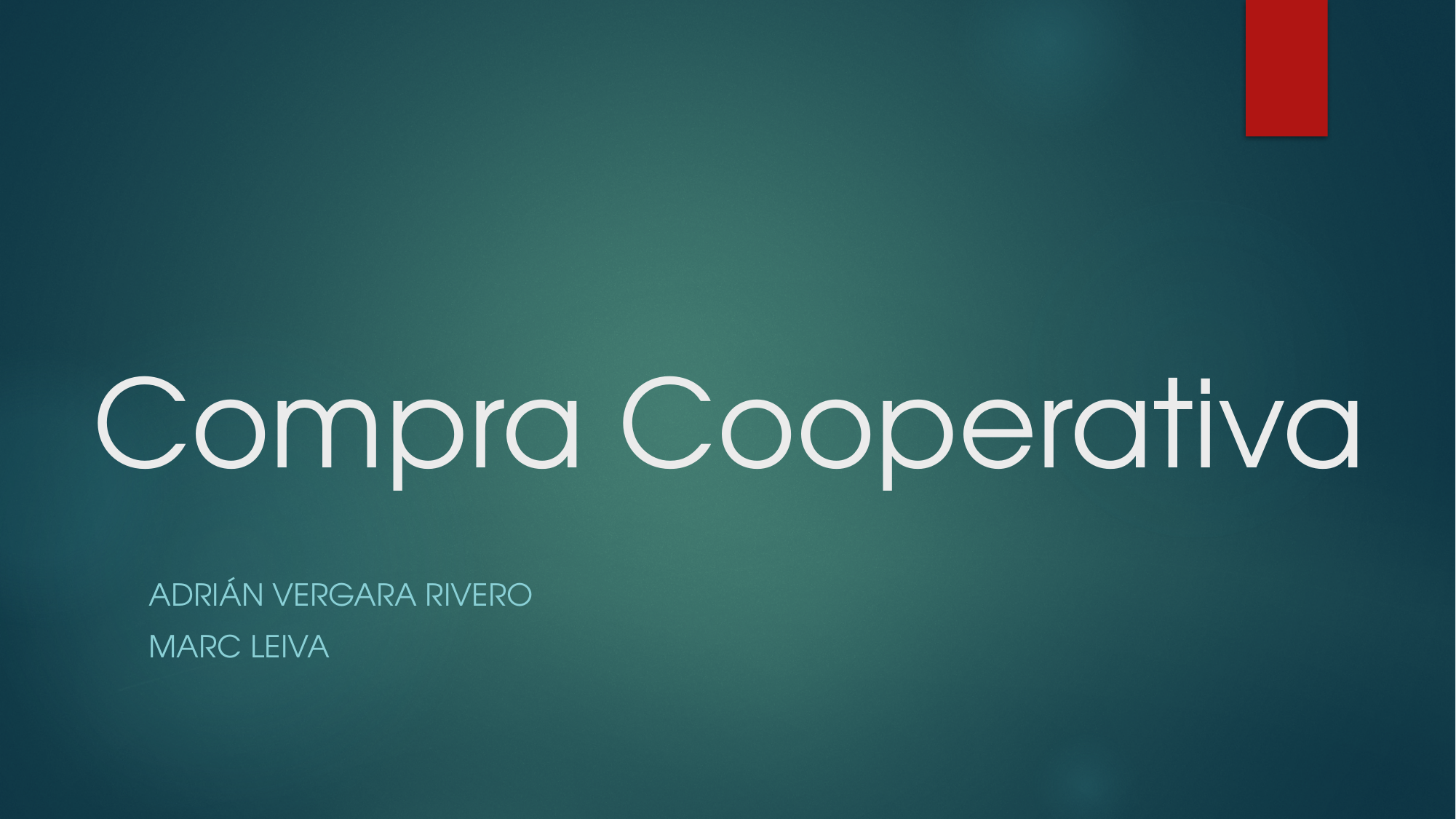

# Compra Cooperativa
Adrián Vergara rivero
Marc Leiva